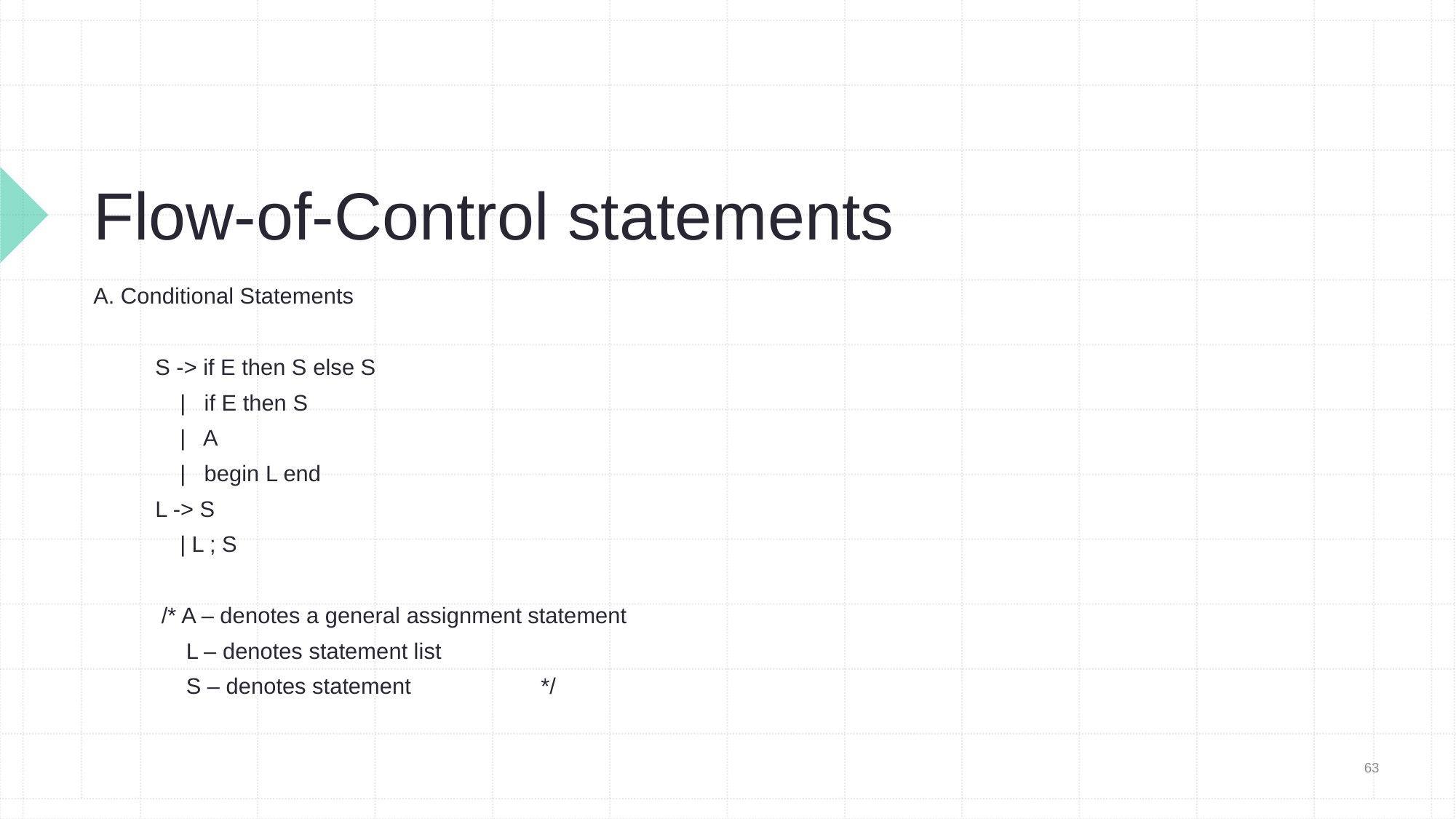

# Flow-of-Control statements
A. Conditional Statements

          S -> if E then S else S
              |   if E then S
              |   A
              |   begin L end
          L -> S
              | L ; S

           /* A – denotes a general assignment statement
               L – denotes statement list
               S – denotes statement                     */

63